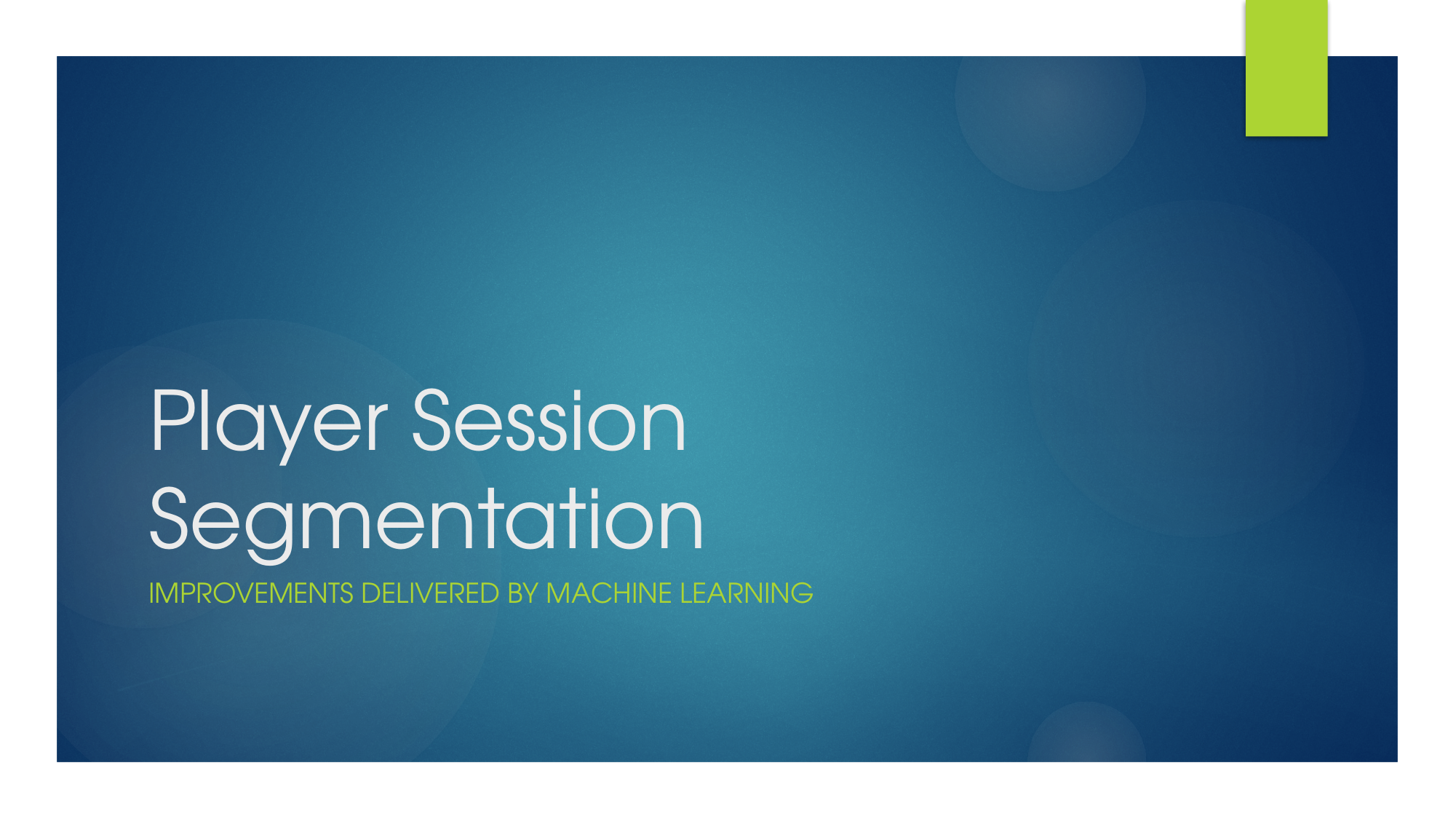

# Player Session Segmentation
Improvements delivered by machine learning